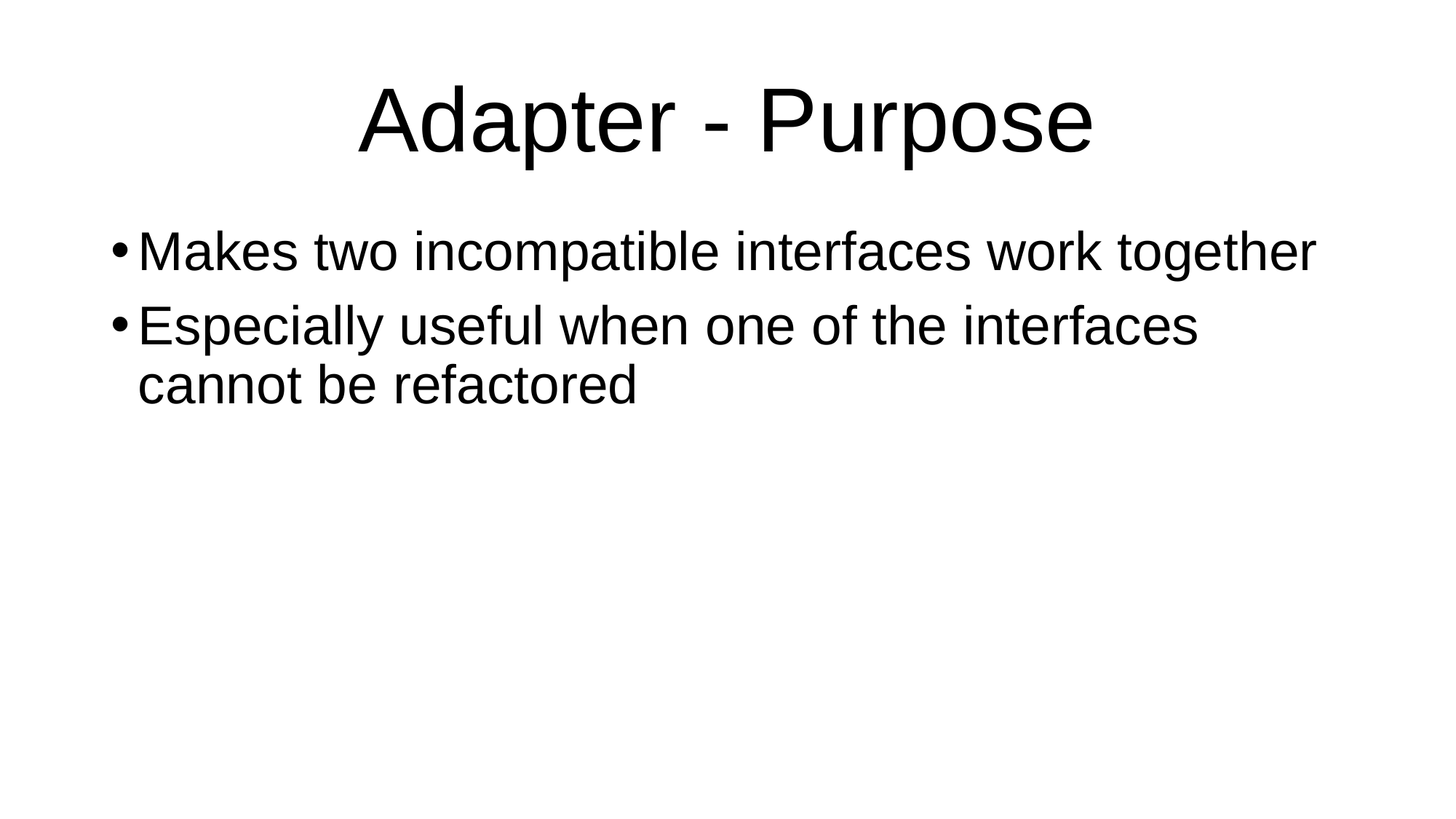

# Adapter - Purpose
Makes two incompatible interfaces work together
Especially useful when one of the interfaces cannot be refactored